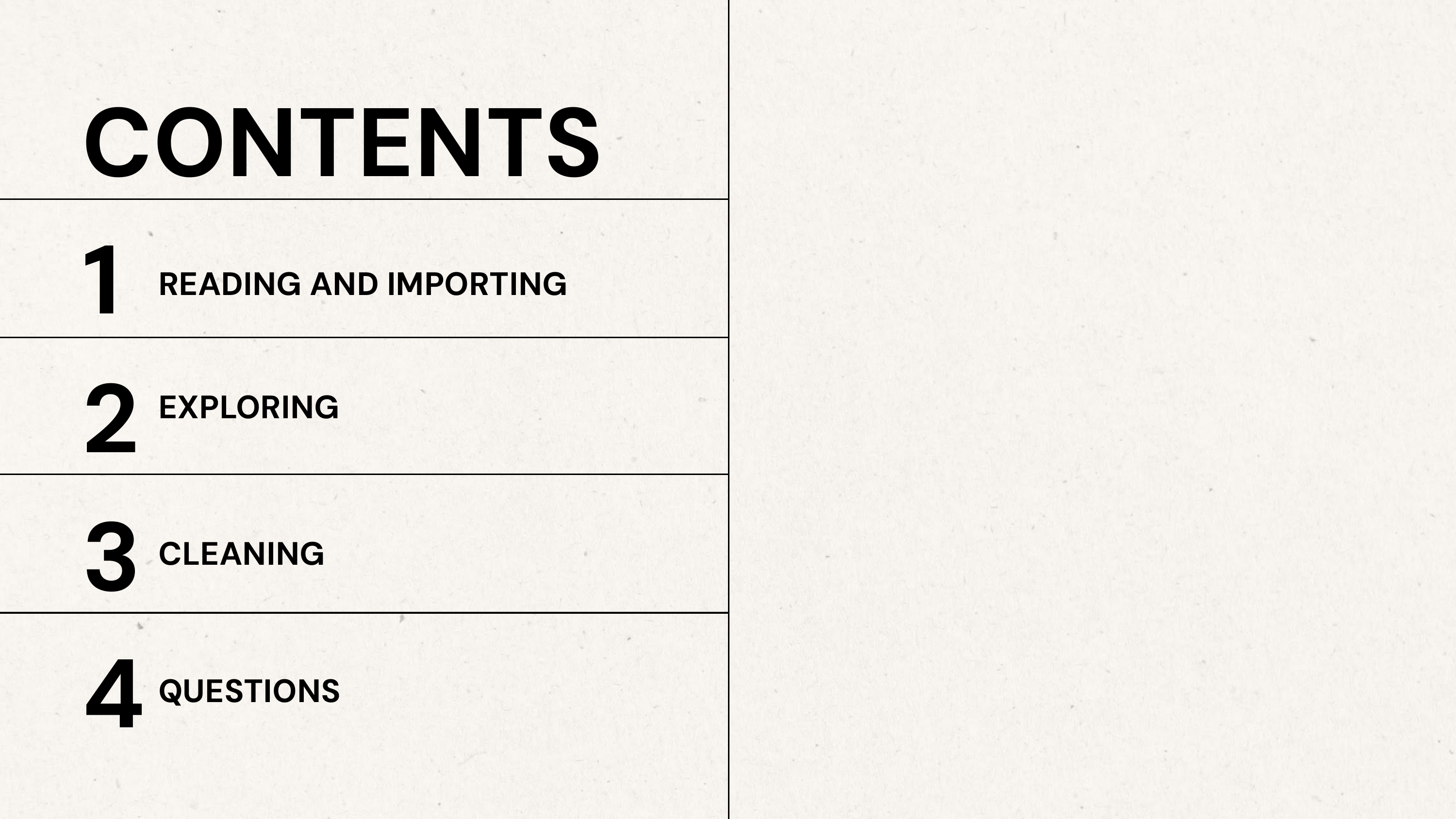

CONTENTS
1
READING AND IMPORTING
2
EXPLORING
3
CLEANING
4
QUESTIONS